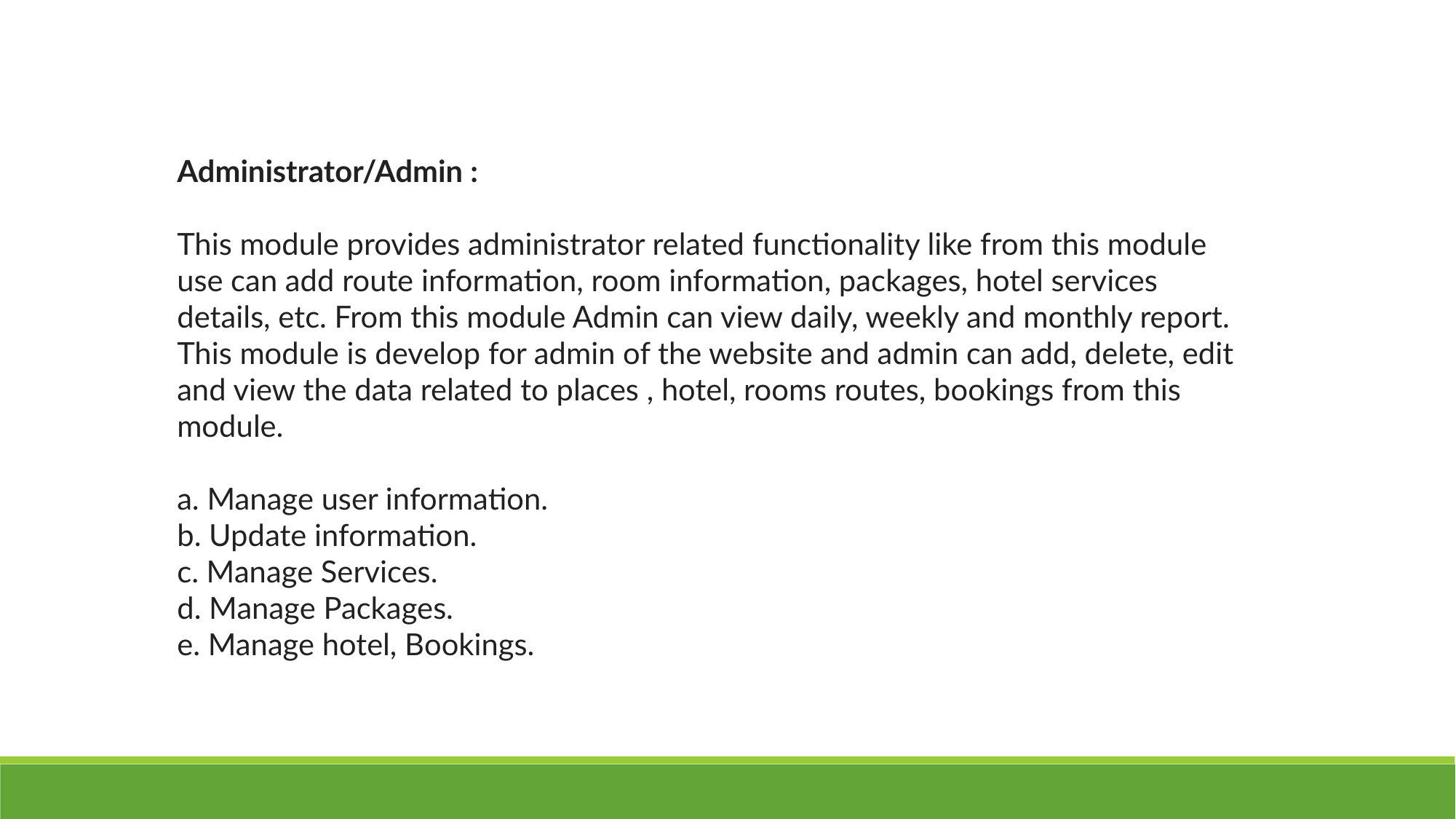

Administrator/Admin :

This module provides administrator related functionality like from this module use can add route information, room information, packages, hotel services details, etc. From this module Admin can view daily, weekly and monthly report. This module is develop for admin of the website and admin can add, delete, edit and view the data related to places , hotel, rooms routes, bookings from this module.

a. Manage user information.
b. Update information.
c. Manage Services.
d. Manage Packages.
e. Manage hotel, Bookings.